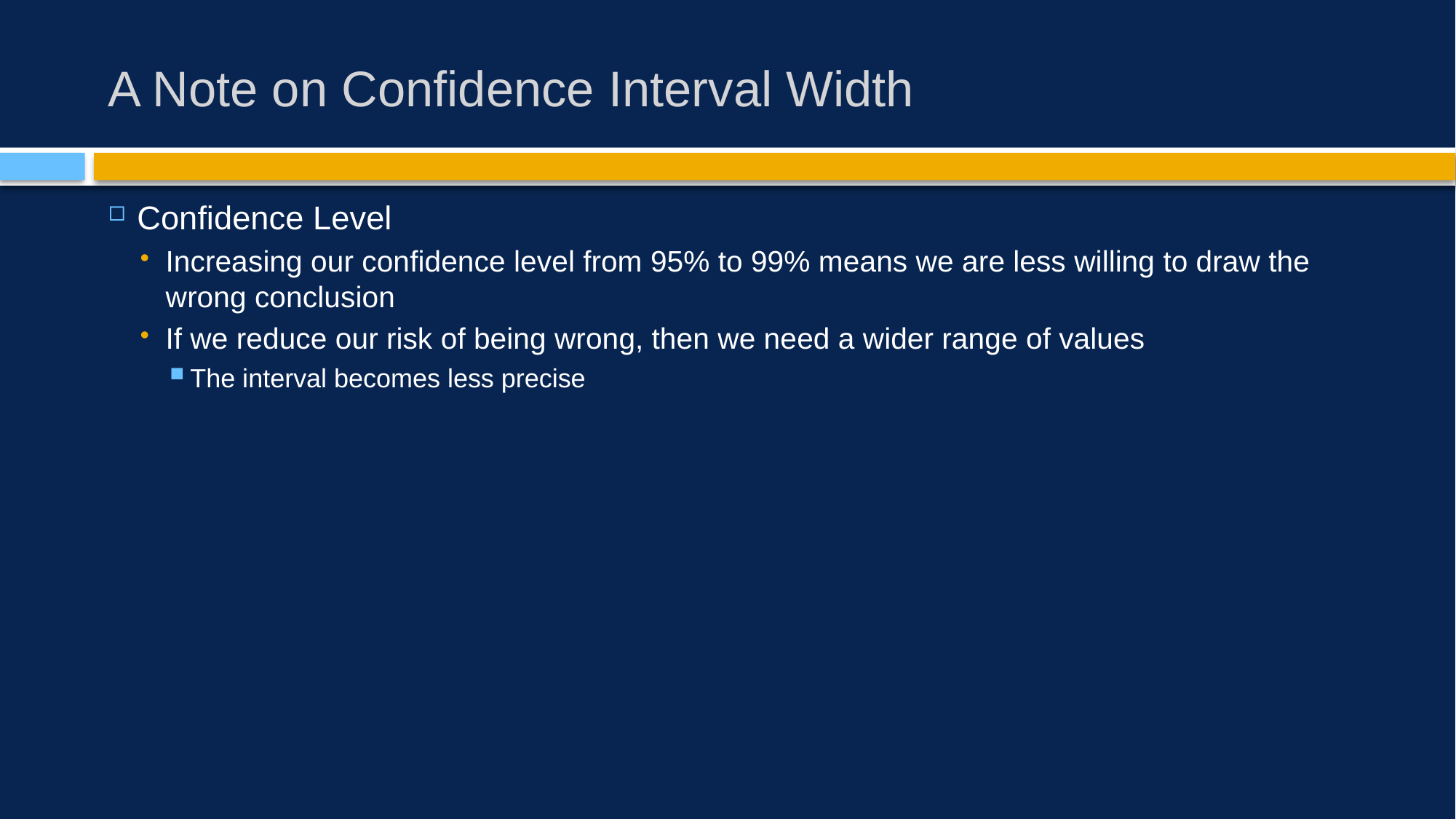

# A Note on Confidence Interval Width
Confidence Level
Increasing our confidence level from 95% to 99% means we are less willing to draw the wrong conclusion
If we reduce our risk of being wrong, then we need a wider range of values
The interval becomes less precise